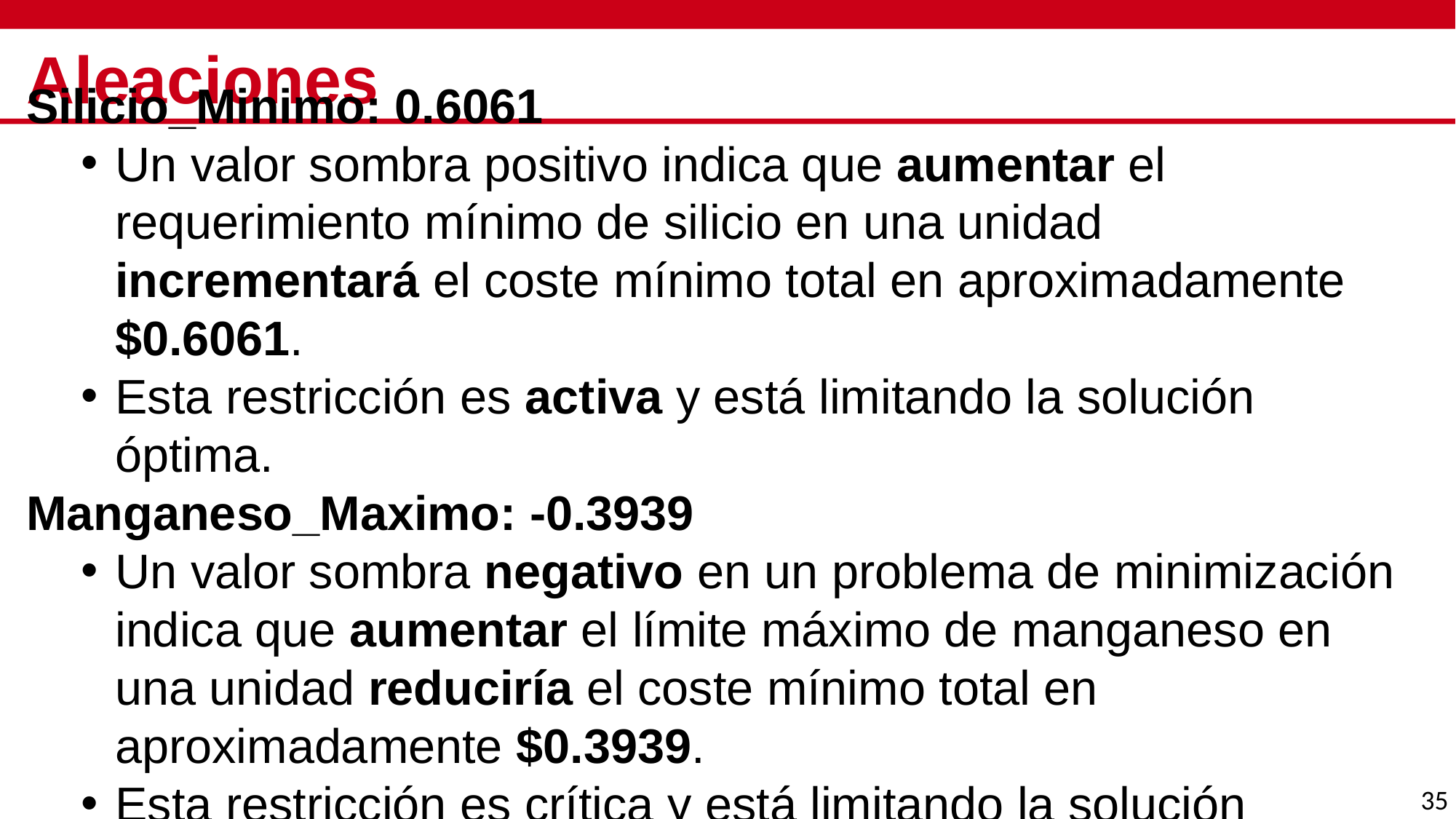

# Aleaciones
Valores sombra de las restricciones

Silicio_Minimo: 0.6061
Un valor sombra positivo indica que aumentar el requerimiento mínimo de silicio en una unidad incrementará el coste mínimo total en aproximadamente $0.6061.
Esta restricción es activa y está limitando la solución óptima.
Manganeso_Maximo: -0.3939
Un valor sombra negativo en un problema de minimización indica que aumentar el límite máximo de manganeso en una unidad reduciría el coste mínimo total en aproximadamente $0.3939.
Esta restricción es crítica y está limitando la solución óptima.

35